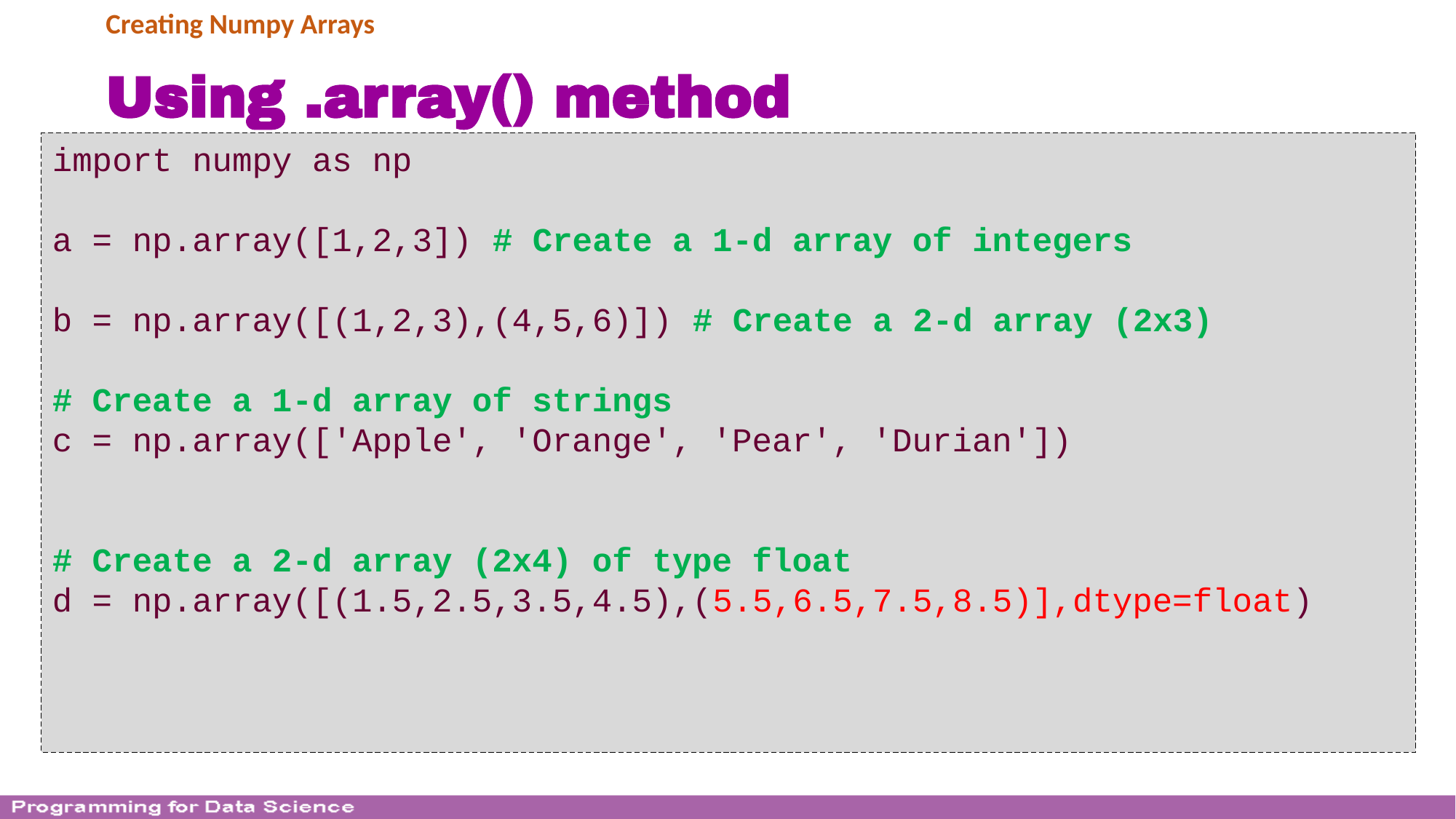

Creating Numpy Arrays
# Using .array() method
import numpy as np

a = np.array([1,2,3]) # Create a 1-d array of integers
b = np.array([(1,2,3),(4,5,6)]) # Create a 2-d array (2x3)

# Create a 1-d array of strings c = np.array(['Apple', 'Orange', 'Pear', 'Durian'])

# Create a 2-d array (2x4) of type float
d = np.array([(1.5,2.5,3.5,4.5),(5.5,6.5,7.5,8.5)],dtype=float)

11